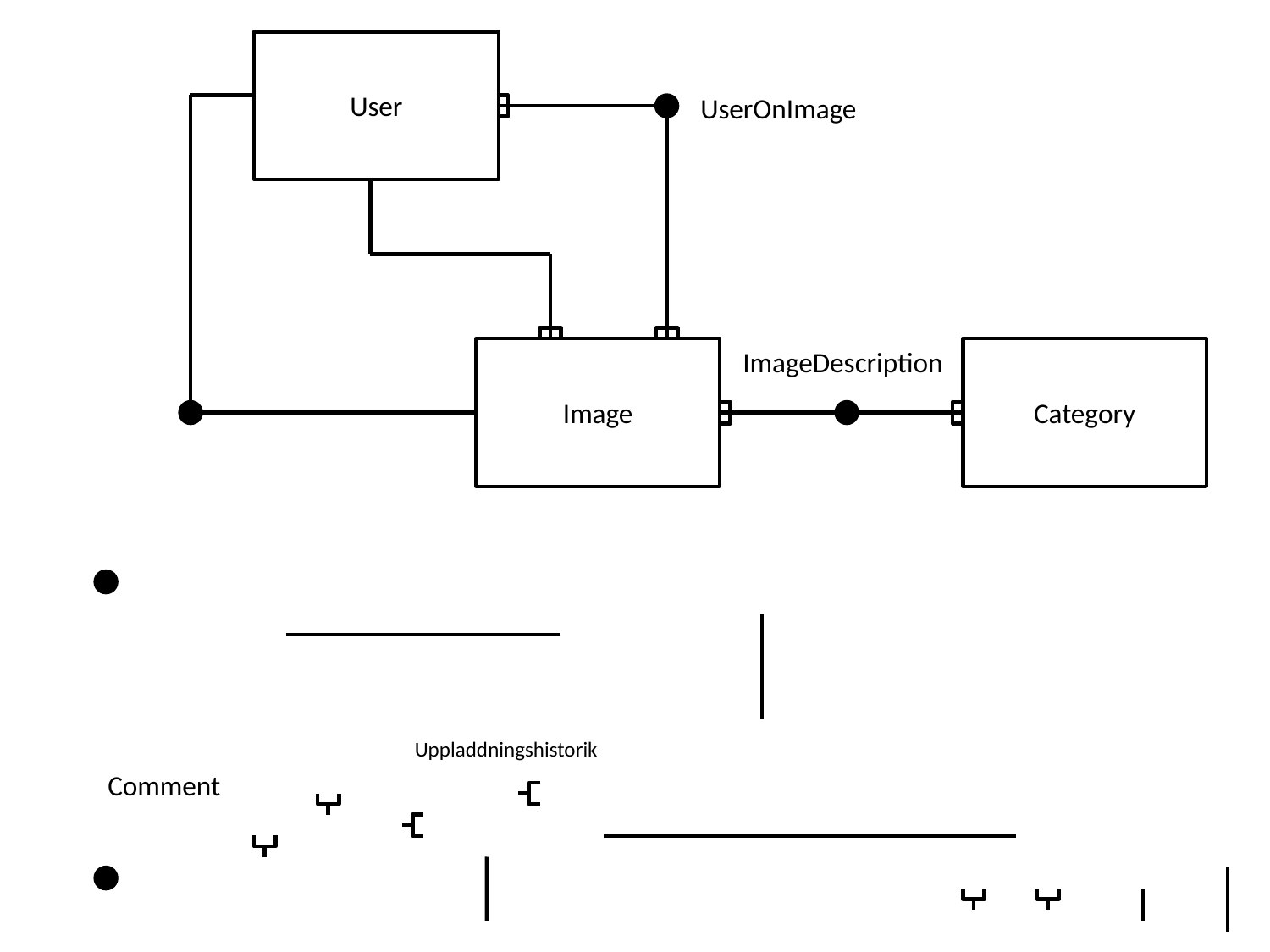

User
UserOnImage

Image
ImageDescription

Category

Uppladdningshistorik
Comment